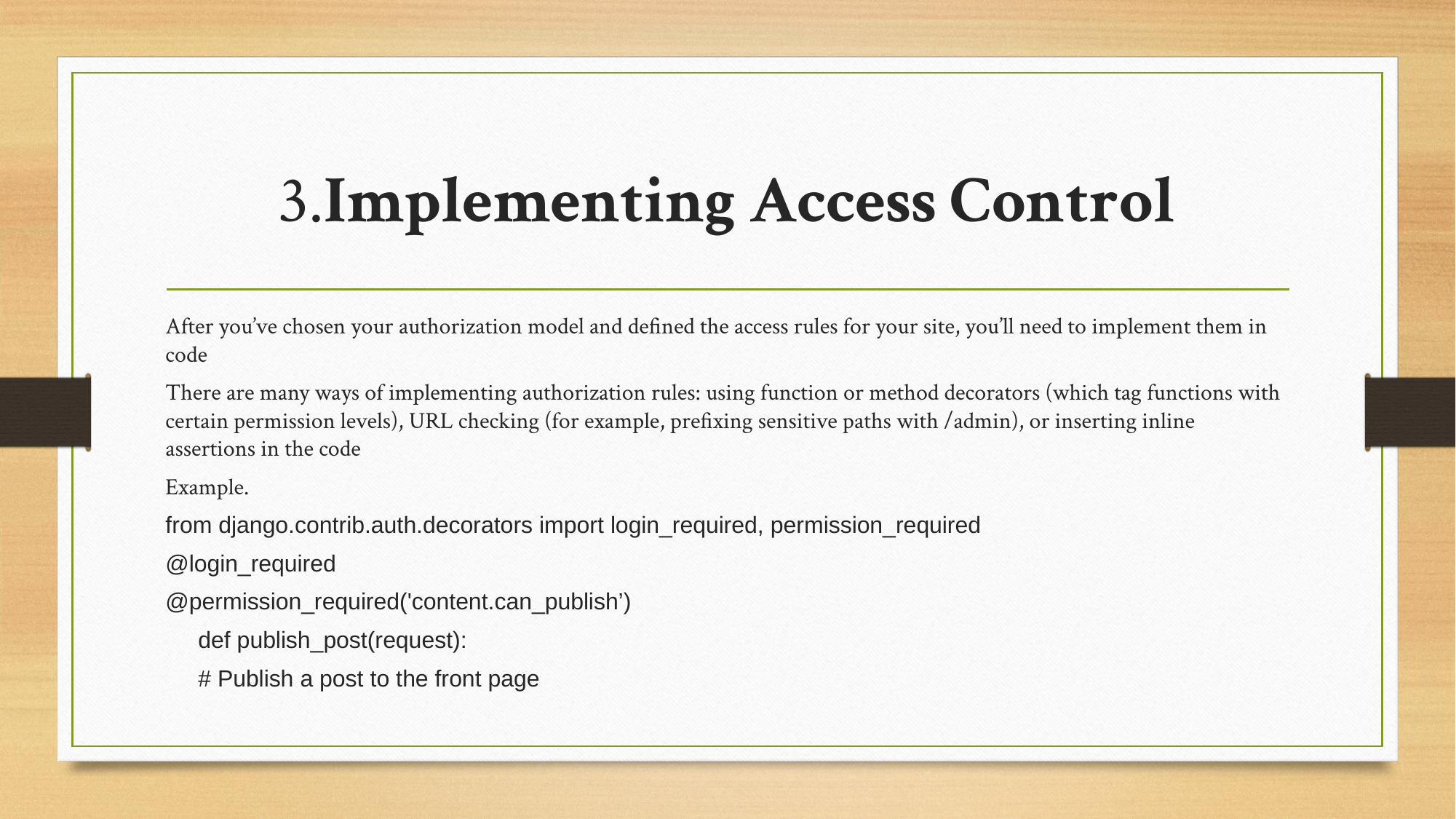

# 3.Implementing Access Control
After you’ve chosen your authorization model and defined the access rules for your site, you’ll need to implement them in code
There are many ways of implementing authorization rules: using function or method decorators (which tag functions with certain permission levels), URL checking (for example, prefixing sensitive paths with /admin), or inserting inline assertions in the code
Example.
from django.contrib.auth.decorators import login_required, permission_required
@login_required
@permission_required('content.can_publish’)
     def publish_post(request):
     # Publish a post to the front page